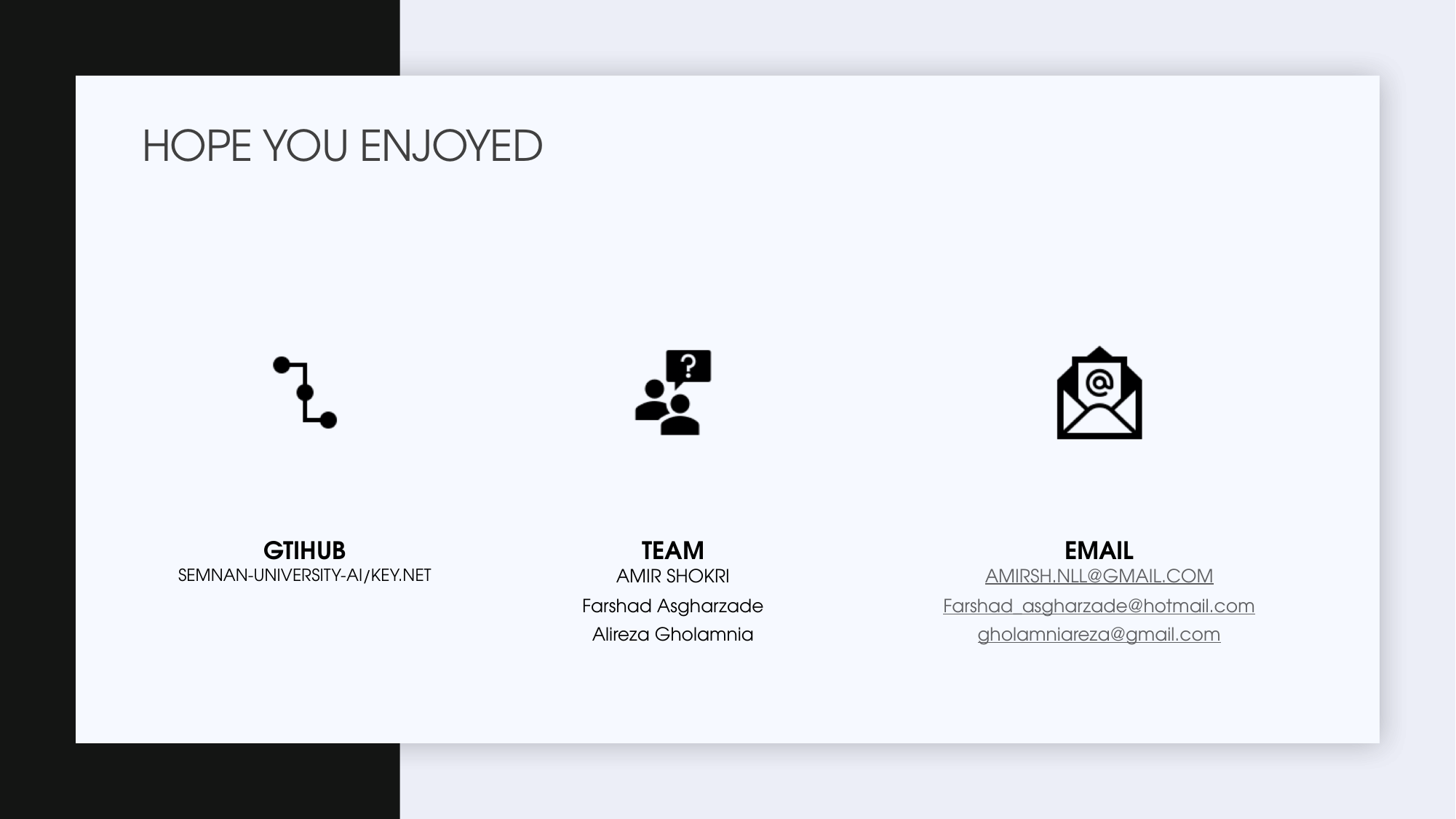

# Hope you enjoyed
gtihub
semnan-university-ai/Key.Net
Team
Amir Shokri
Farshad Asgharzade
Alireza Gholamnia
Email
amirsh.nll@gmail.com
Farshad_asgharzade@hotmail.com
gholamniareza@gmail.com